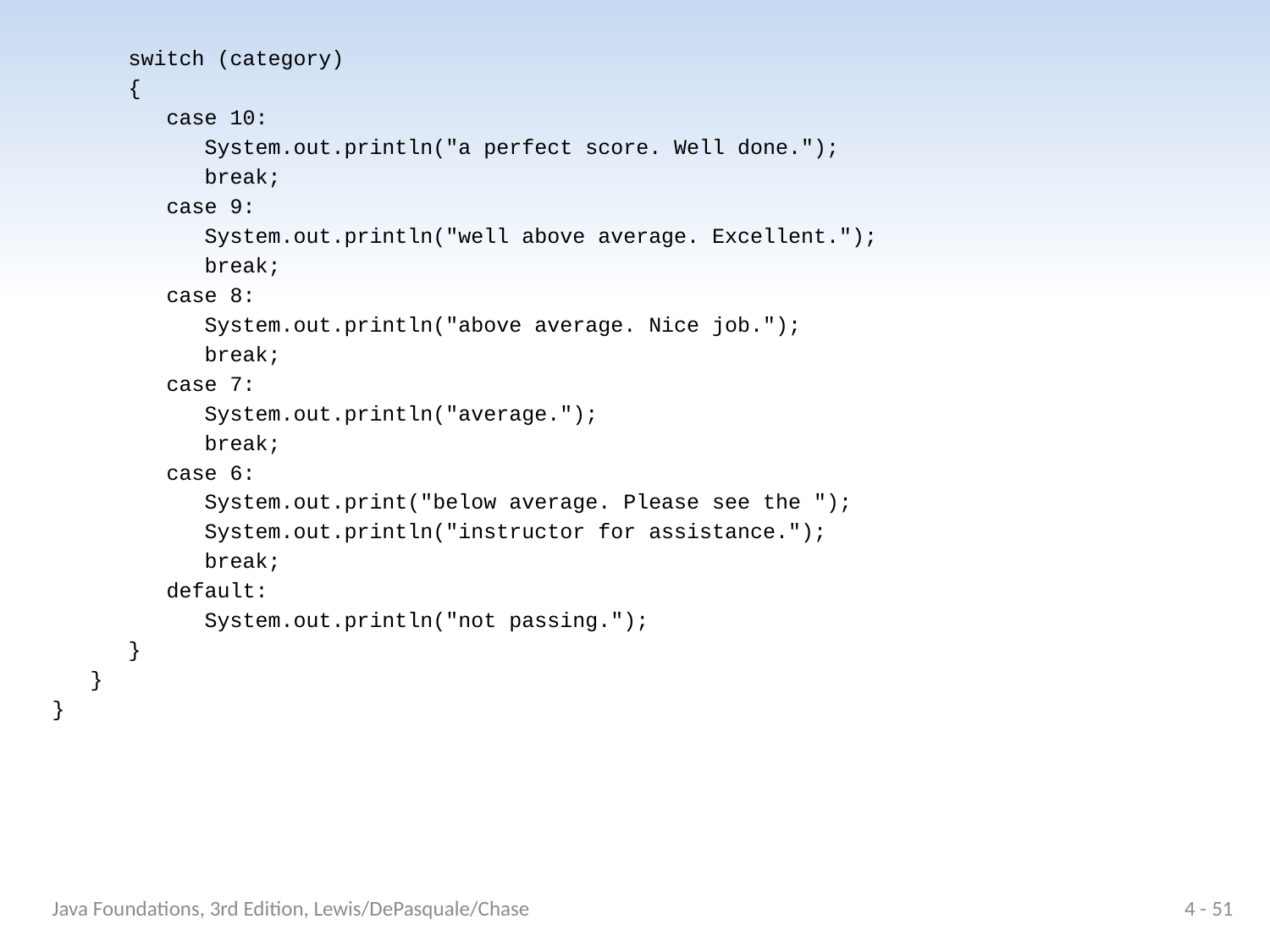

switch (category)
      {
         case 10:
            System.out.println("a perfect score. Well done.");
            break;
         case 9:
            System.out.println("well above average. Excellent.");
            break;
         case 8:
            System.out.println("above average. Nice job.");
            break;
         case 7:
            System.out.println("average.");
            break;
         case 6:
            System.out.print("below average. Please see the ");
            System.out.println("instructor for assistance.");
            break;
         default:
            System.out.println("not passing.");
      }
   }
}

Java Foundations, 3rd Edition, Lewis/DePasquale/Chase
4 - 51